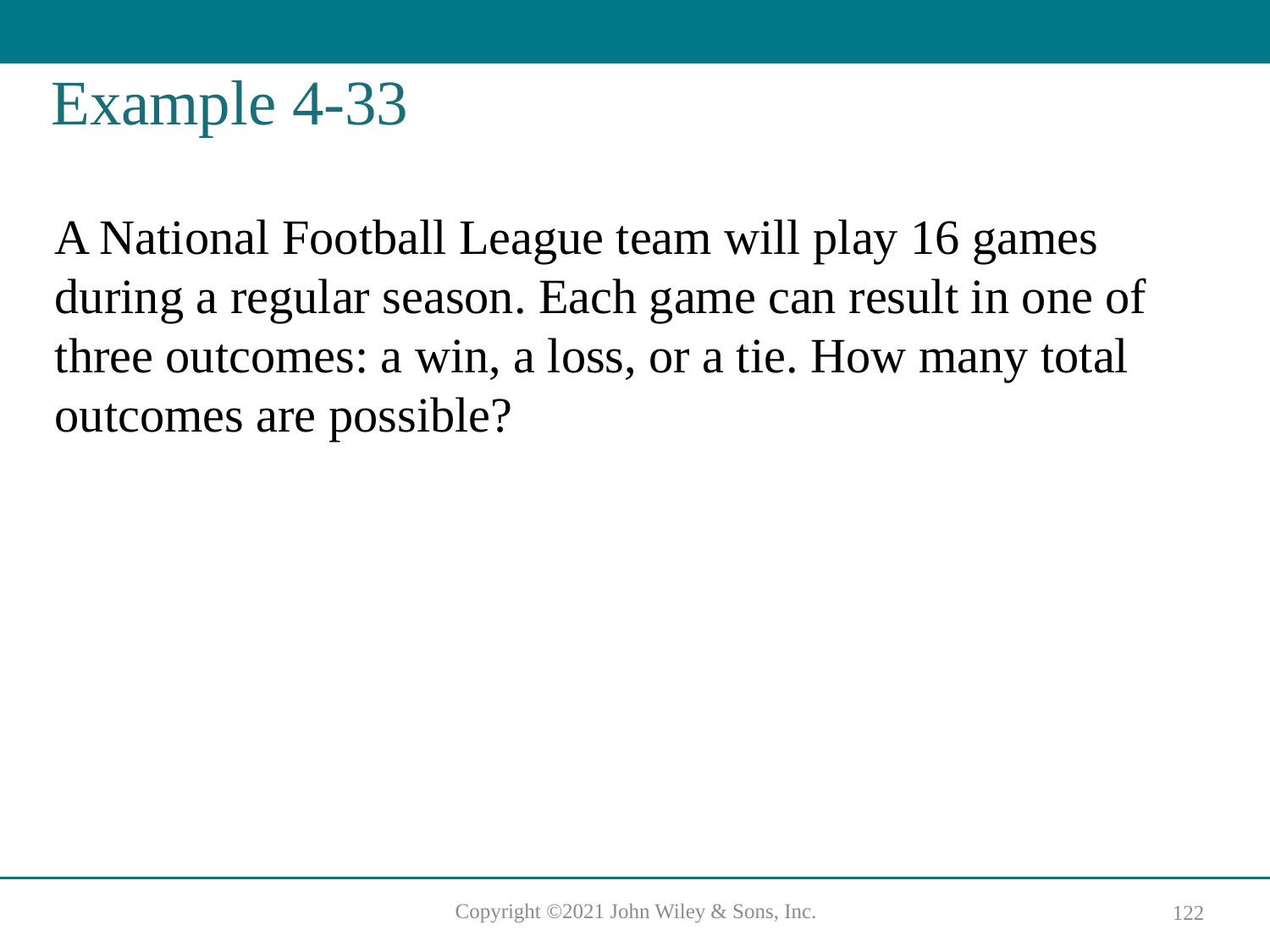

# Example 4-33
A National Football League team will play 16 games during a regular season. Each game can result in one of three outcomes: a win, a loss, or a tie. How many total outcomes are possible?